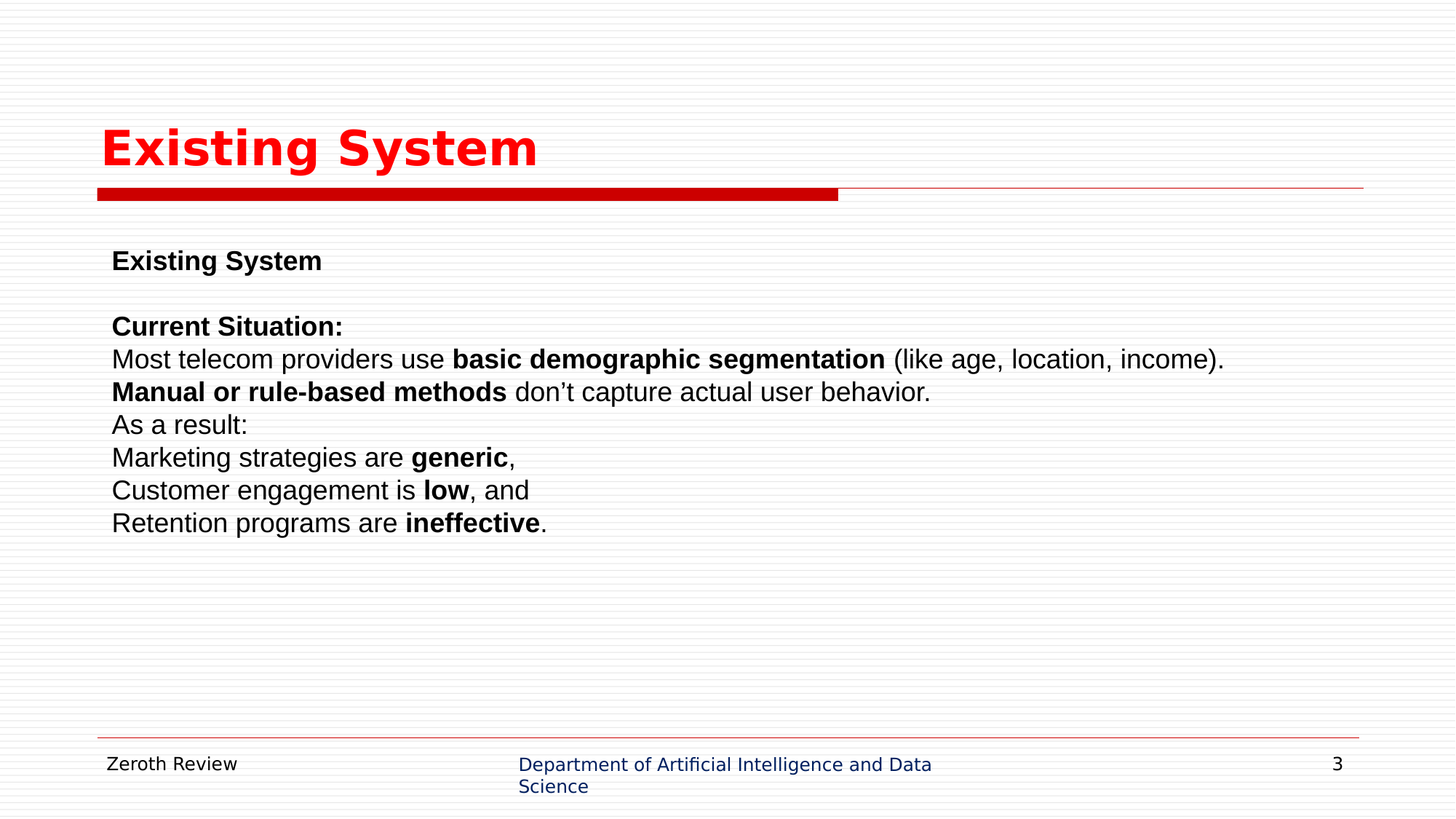

# Existing System
Existing System

Current Situation:
Most telecom providers use basic demographic segmentation (like age, location, income).
Manual or rule-based methods don’t capture actual user behavior.
As a result:
Marketing strategies are generic,
Customer engagement is low, and
Retention programs are ineffective.

Zeroth Review
Department of Artificial Intelligence and Data Science
3